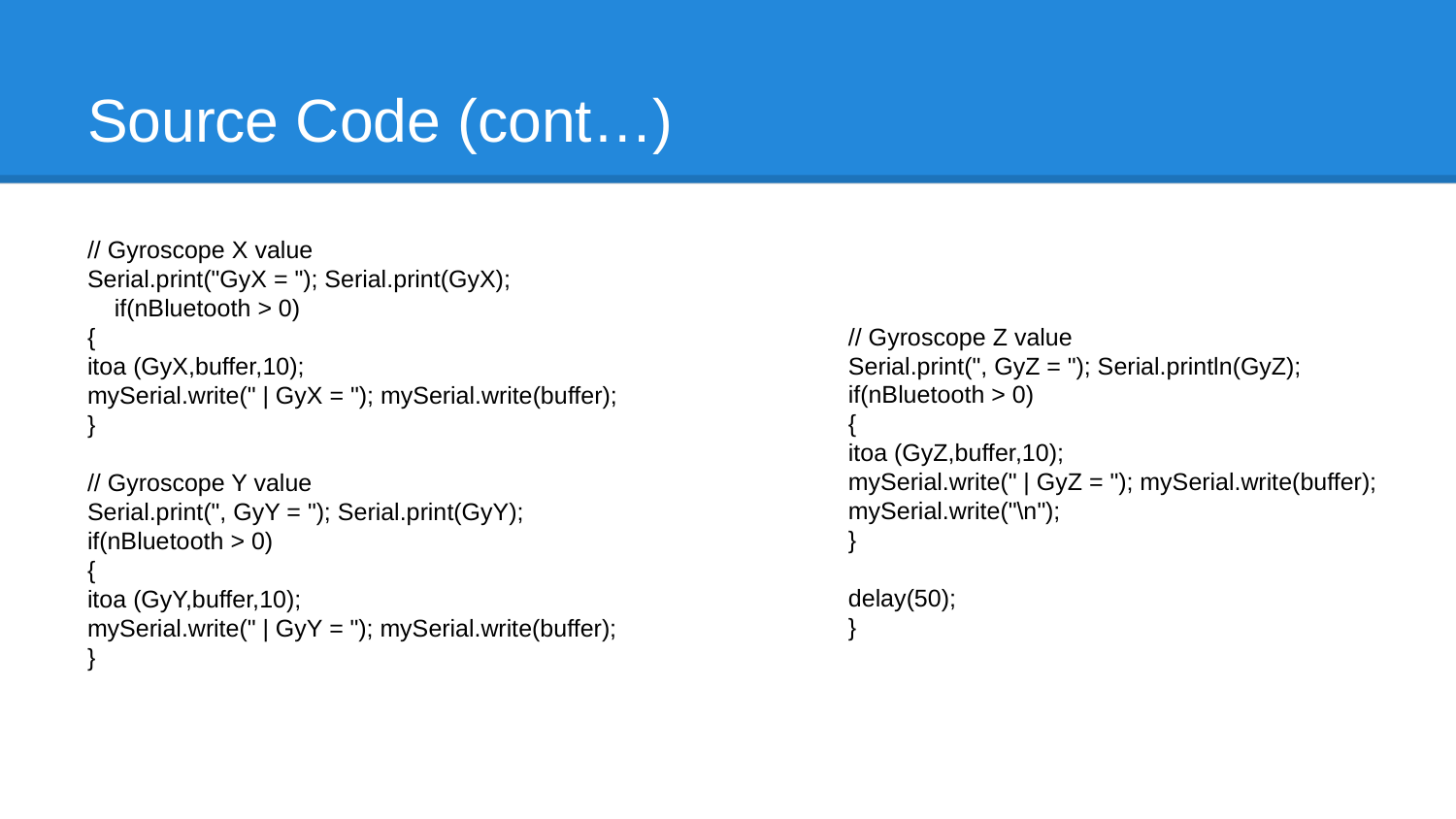

# Source Code (cont…)

// Gyroscope X value
Serial.print("GyX = "); Serial.print(GyX);
    if(nBluetooth > 0)
{
itoa (GyX,buffer,10);
mySerial.write(" | GyX = "); mySerial.write(buffer);
}

// Gyroscope Y value
Serial.print(", GyY = "); Serial.print(GyY);
if(nBluetooth > 0)
{
itoa (GyY,buffer,10);
mySerial.write(" | GyY = "); mySerial.write(buffer);
}

// Gyroscope Z value
Serial.print(", GyZ = "); Serial.println(GyZ);
if(nBluetooth > 0)
{
itoa (GyZ,buffer,10);
mySerial.write(" | GyZ = "); mySerial.write(buffer);
mySerial.write("\n");
}

delay(50);
}